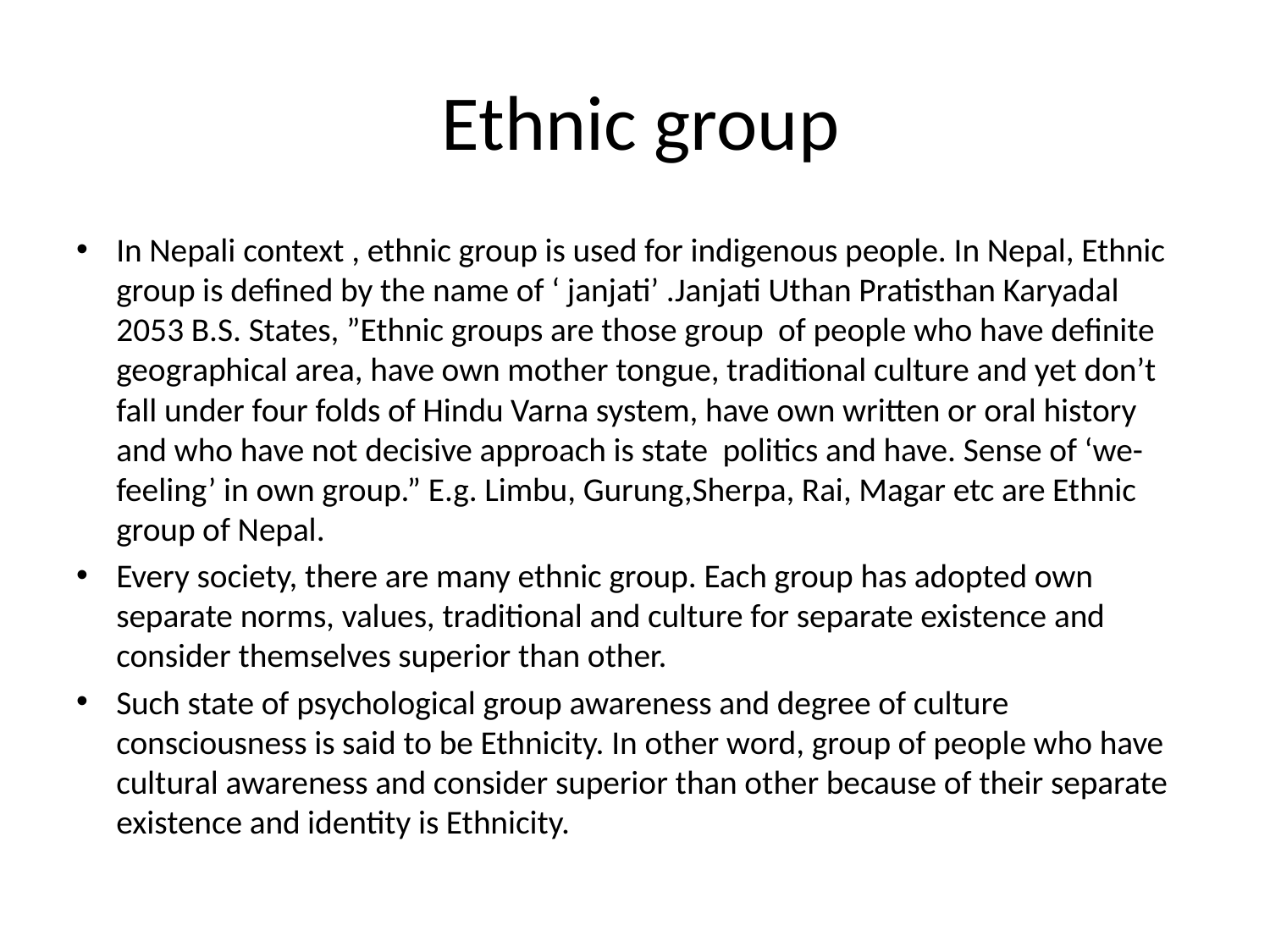

# Ethnic group
In Nepali context , ethnic group is used for indigenous people. In Nepal, Ethnic group is defined by the name of ‘ janjati’ .Janjati Uthan Pratisthan Karyadal 2053 B.S. States, ”Ethnic groups are those group  of people who have definite geographical area, have own mother tongue, traditional culture and yet don’t fall under four folds of Hindu Varna system, have own written or oral history and who have not decisive approach is state  politics and have. Sense of ‘we-feeling’ in own group.” E.g. Limbu, Gurung,Sherpa, Rai, Magar etc are Ethnic group of Nepal.
Every society, there are many ethnic group. Each group has adopted own separate norms, values, traditional and culture for separate existence and consider themselves superior than other.
Such state of psychological group awareness and degree of culture consciousness is said to be Ethnicity. In other word, group of people who have cultural awareness and consider superior than other because of their separate existence and identity is Ethnicity.